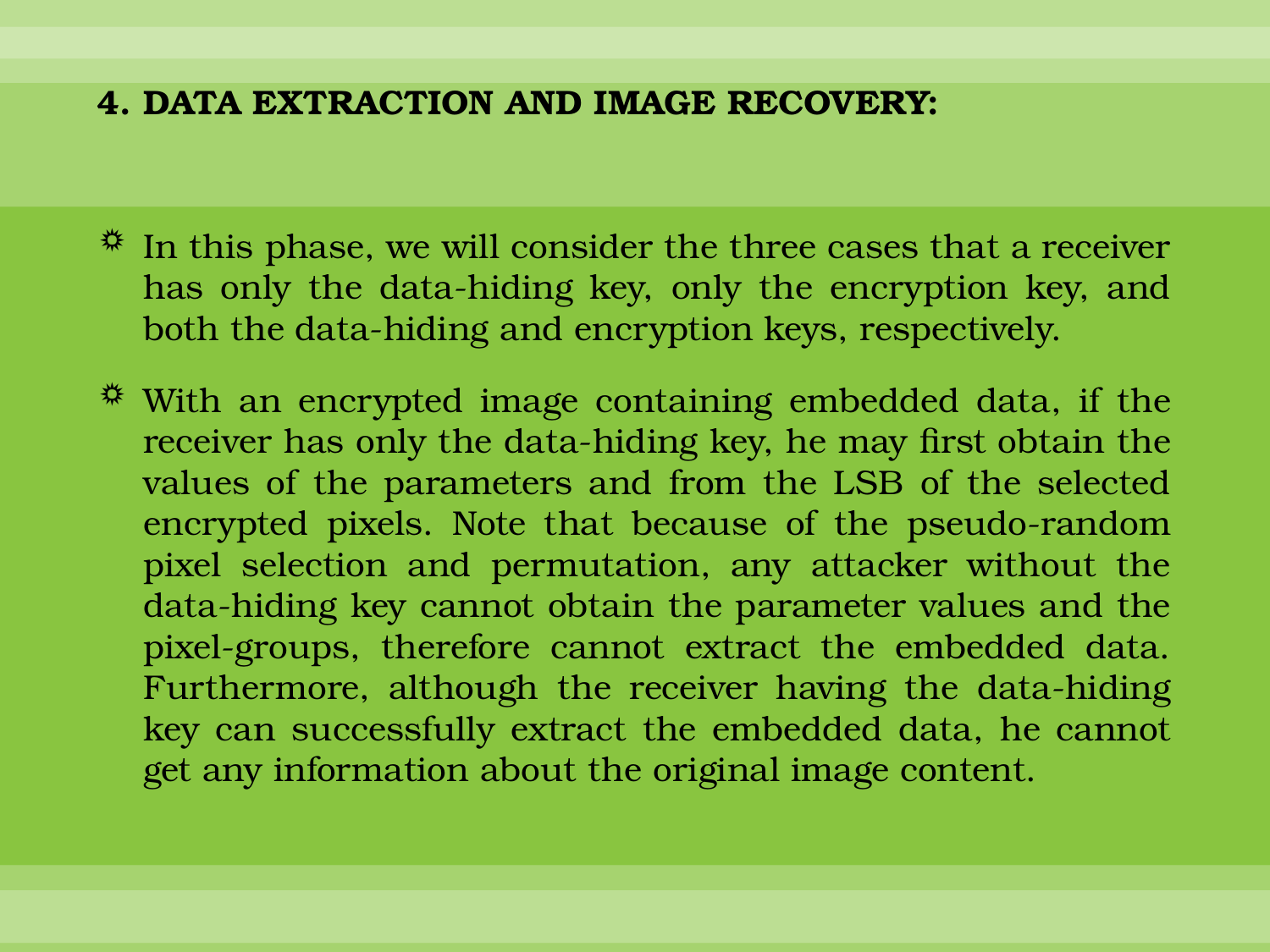

4. DATA EXTRACTION AND IMAGE RECOVERY:

In this phase, we will consider the three cases that a receiver has only the data-hiding key, only the encryption key, and both the data-hiding and encryption keys, respectively.
With an encrypted image containing embedded data, if the receiver has only the data-hiding key, he may first obtain the values of the parameters and from the LSB of the selected encrypted pixels. Note that because of the pseudo-random pixel selection and permutation, any attacker without the data-hiding key cannot obtain the parameter values and the pixel-groups, therefore cannot extract the embedded data. Furthermore, although the receiver having the data-hiding key can successfully extract the embedded data, he cannot get any information about the original image content.